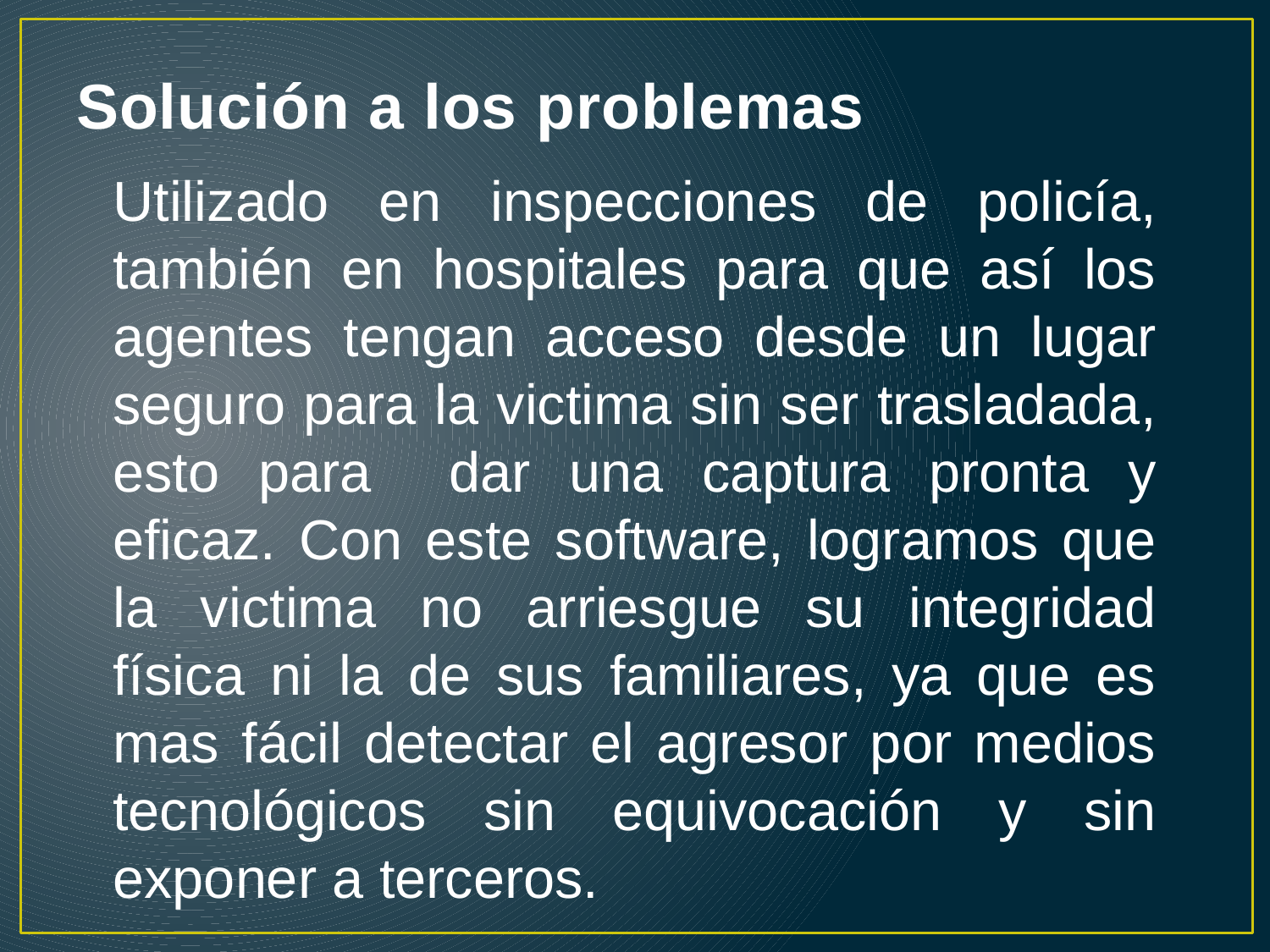

# Solución a los problemas
Utilizado en inspecciones de policía, también en hospitales para que así los agentes tengan acceso desde un lugar seguro para la victima sin ser trasladada, esto para  dar una captura pronta y eficaz. Con este software, logramos que la victima no arriesgue su integridad física ni la de sus familiares, ya que es mas fácil detectar el agresor por medios tecnológicos sin equivocación y sin exponer a terceros.